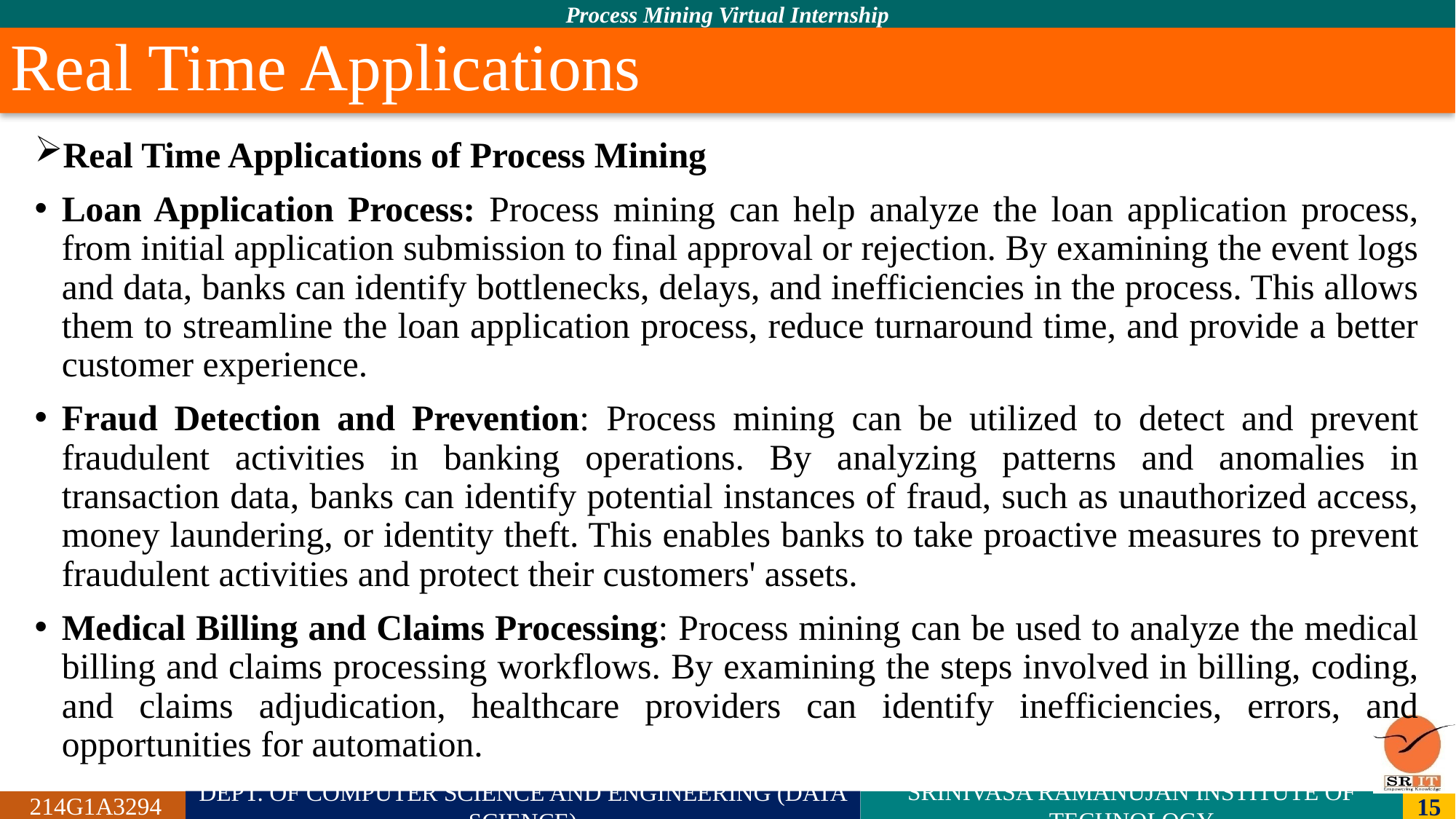

# Real Time Applications
Real Time Applications of Process Mining
Loan Application Process: Process mining can help analyze the loan application process, from initial application submission to final approval or rejection. By examining the event logs and data, banks can identify bottlenecks, delays, and inefficiencies in the process. This allows them to streamline the loan application process, reduce turnaround time, and provide a better customer experience.
Fraud Detection and Prevention: Process mining can be utilized to detect and prevent fraudulent activities in banking operations. By analyzing patterns and anomalies in transaction data, banks can identify potential instances of fraud, such as unauthorized access, money laundering, or identity theft. This enables banks to take proactive measures to prevent fraudulent activities and protect their customers' assets.
Medical Billing and Claims Processing: Process mining can be used to analyze the medical billing and claims processing workflows. By examining the steps involved in billing, coding, and claims adjudication, healthcare providers can identify inefficiencies, errors, and opportunities for automation.